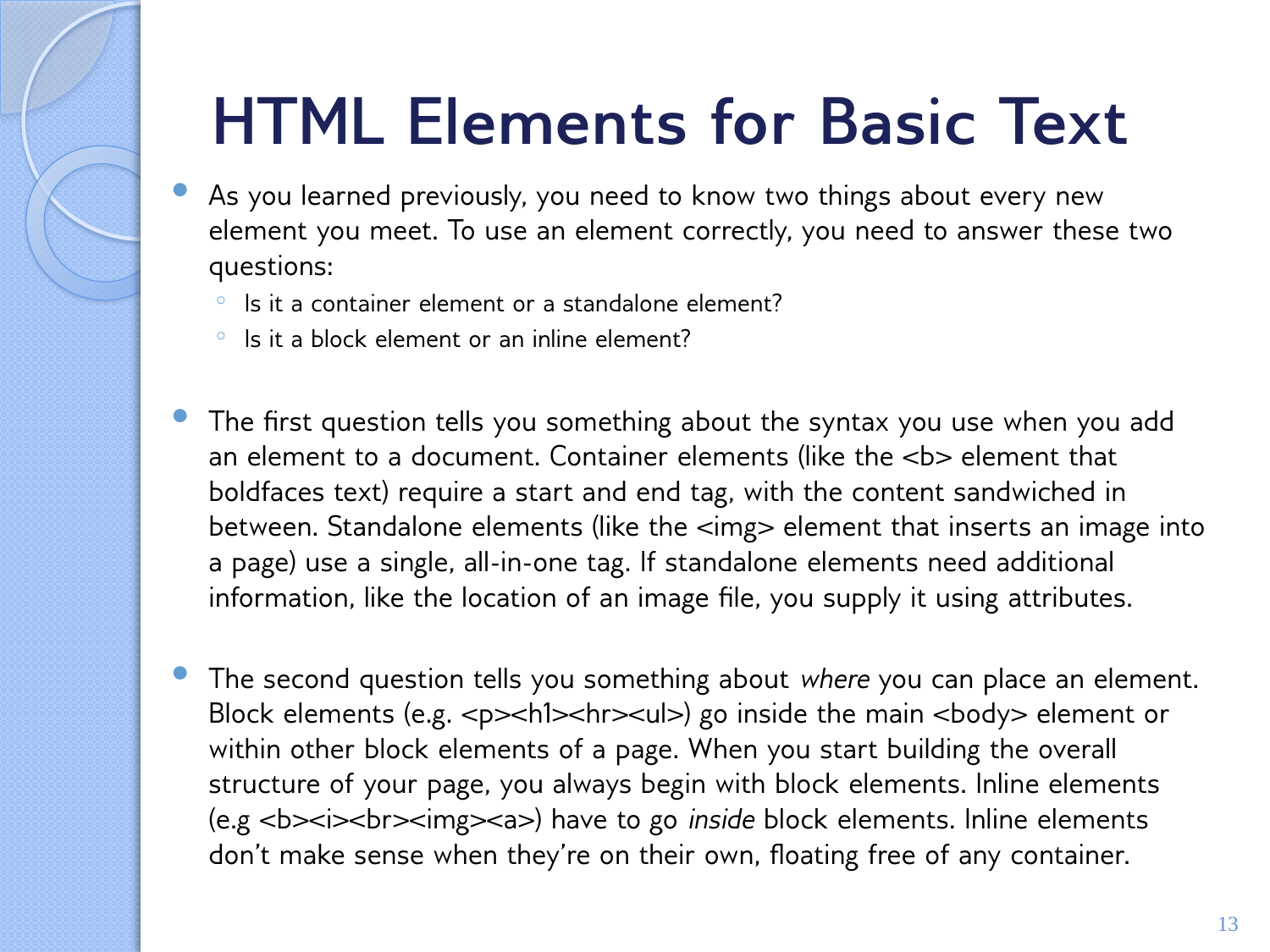

# HTML Elements for Basic Text
As you learned previously, you need to know two things about every new element you meet. To use an element correctly, you need to answer these two questions:
Is it a container element or a standalone element?
Is it a block element or an inline element?

The first question tells you something about the syntax you use when you add an element to a document. Container elements (like the <b> element that boldfaces text) require a start and end tag, with the content sandwiched in between. Standalone elements (like the <img> element that inserts an image into a page) use a single, all-in-one tag. If standalone elements need additional information, like the location of an image file, you supply it using attributes.

The second question tells you something about where you can place an element. Block elements (e.g. <p><h1><hr><ul>) go inside the main <body> element or within other block elements of a page. When you start building the overall structure of your page, you always begin with block elements. Inline elements (e.g <b><i><br><img><a>) have to go inside block elements. Inline elements don’t make sense when they’re on their own, floating free of any container.
13